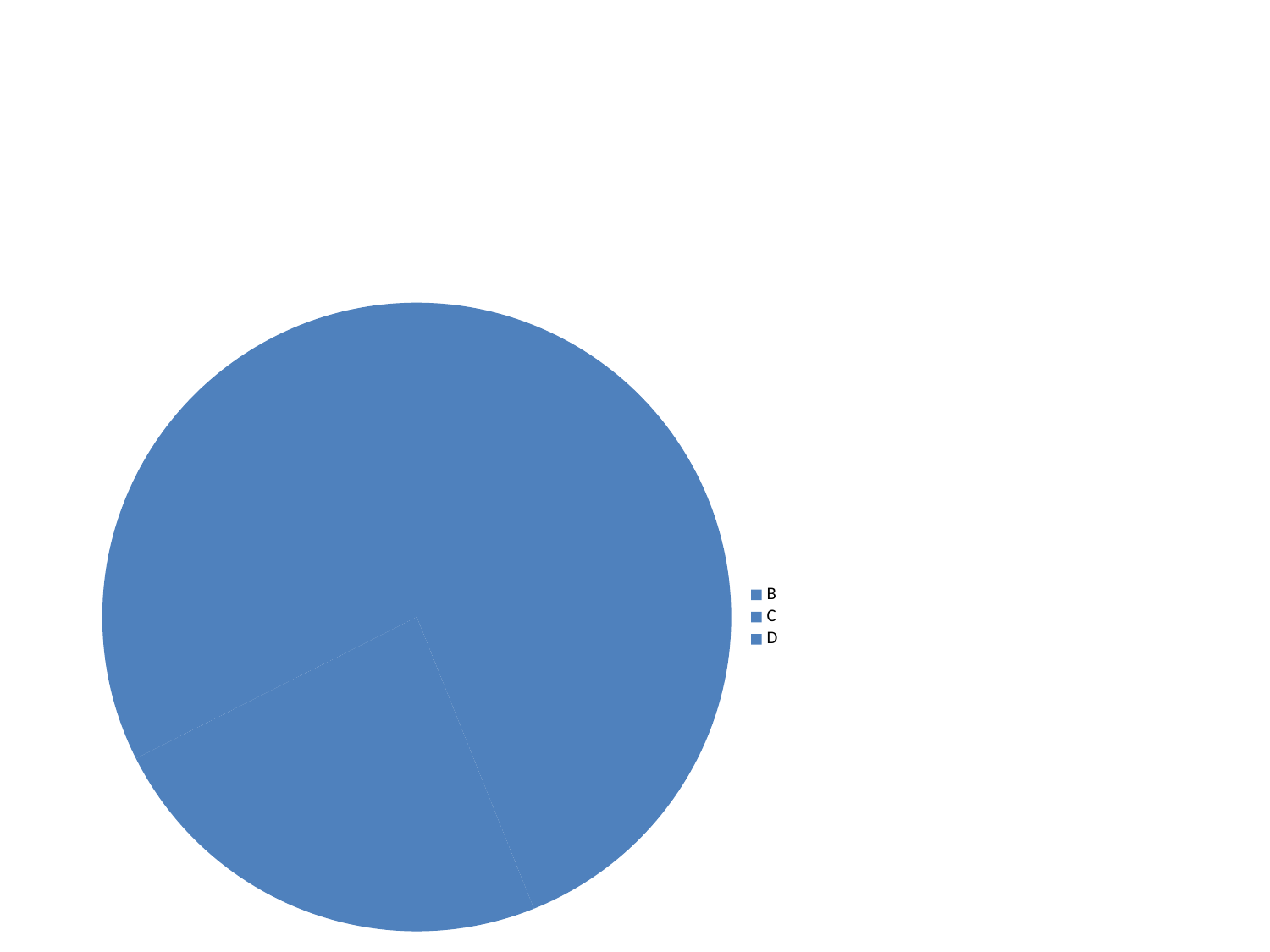

### Chart

| Category | 7.6 |
|---|---|
| B | 6.5 |
| C | 3.5 |
| D | 4.8 |